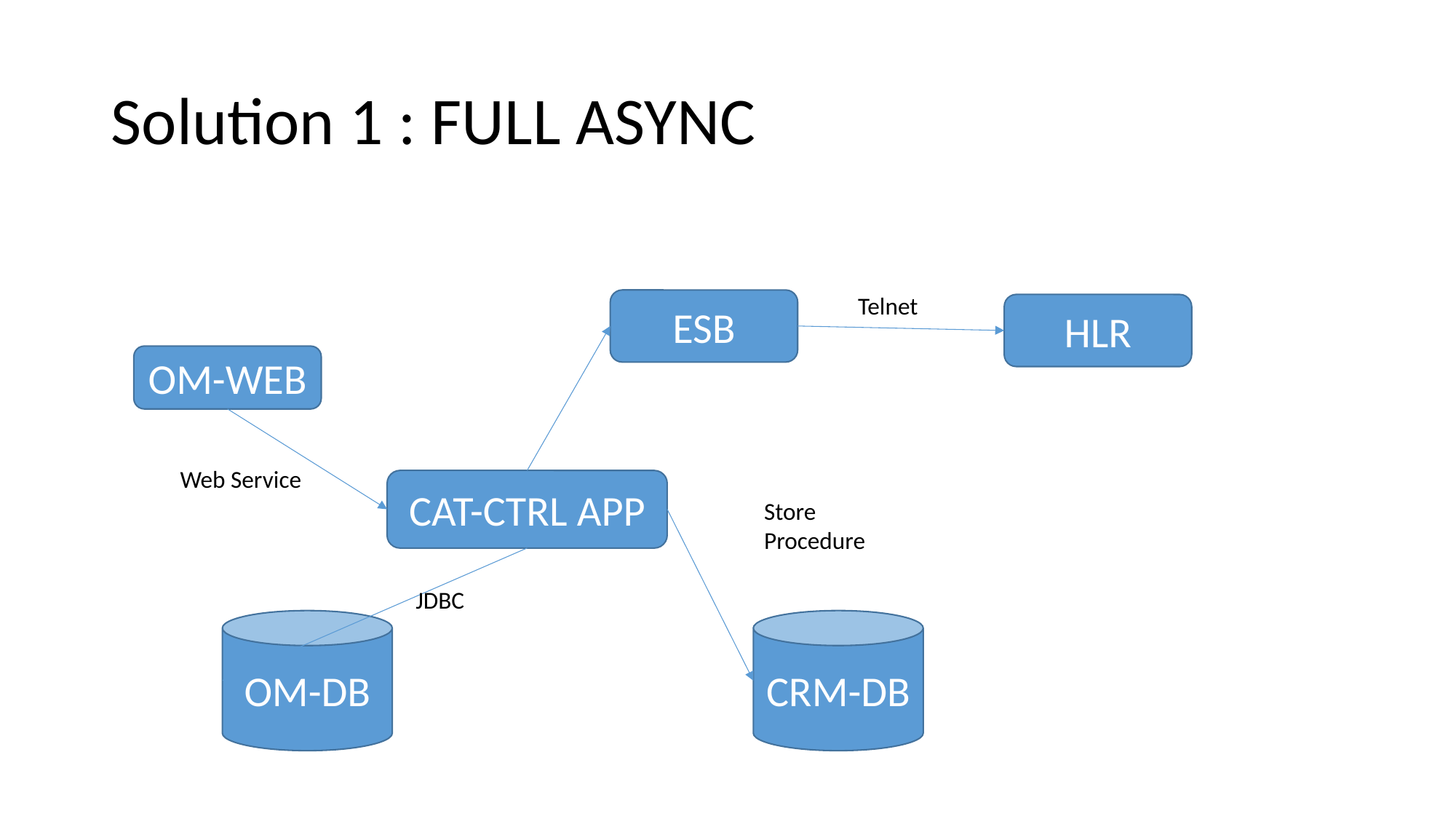

# Solution 1 : FULL ASYNC
Telnet
ESB
HLR
OM-WEB
Web Service
CAT-CTRL APP
Store Procedure
JDBC
OM-DB
CRM-DB